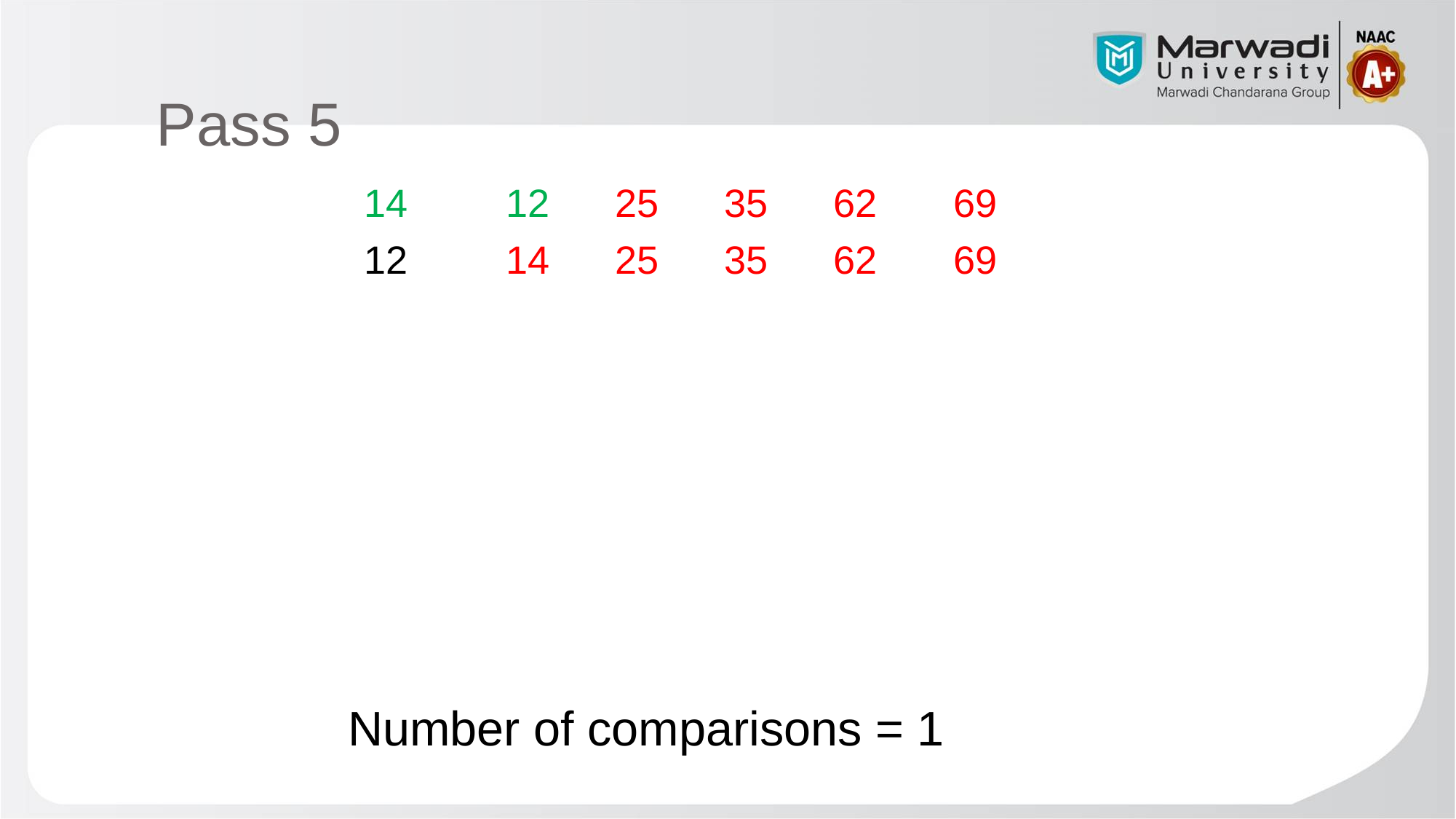

# Pass 5
14	12	25	35	62	 69
12	14	25	35	62	 69

Number of comparisons = 1